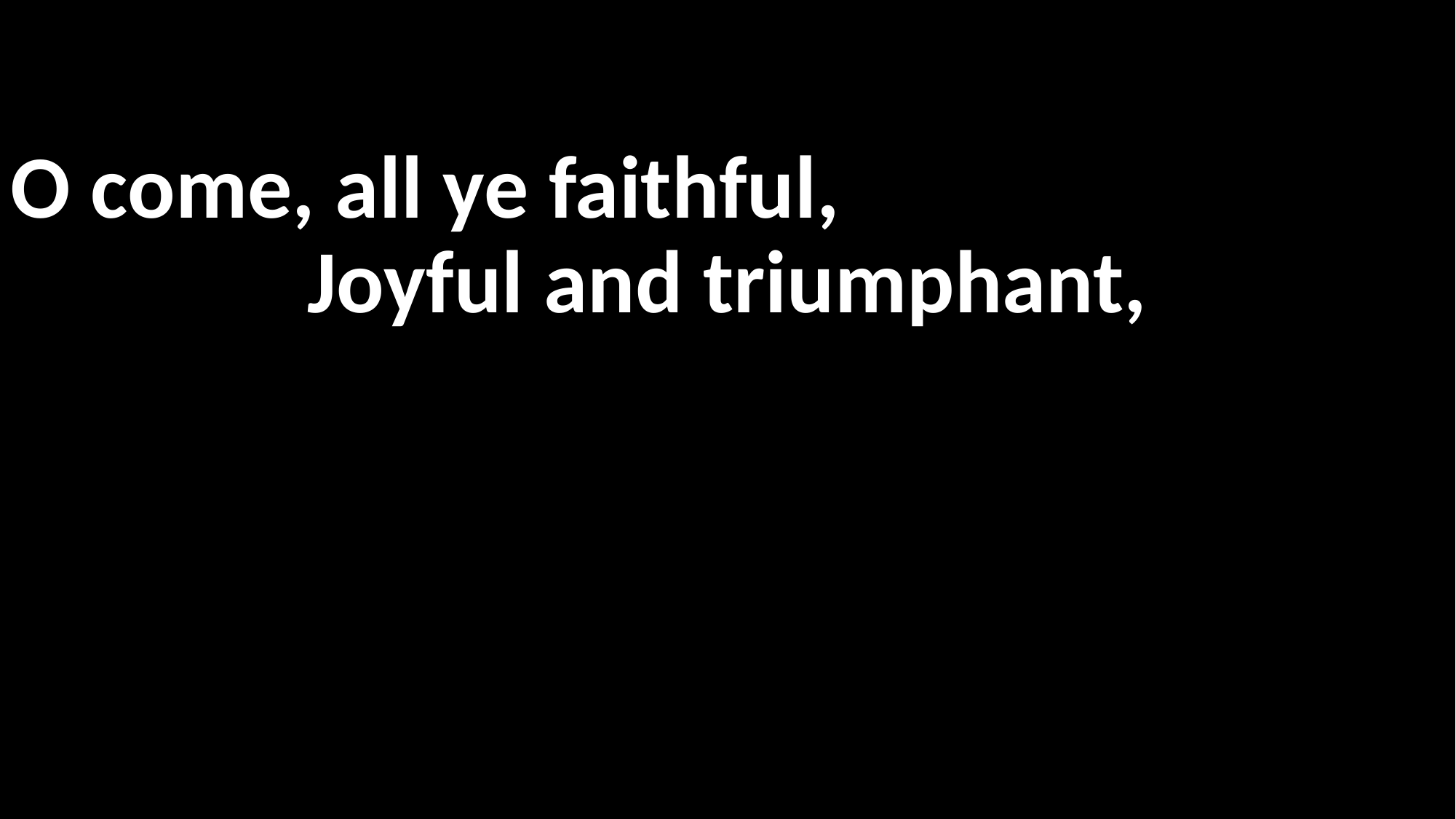

O come, all ye faithful,
Joyful and triumphant,